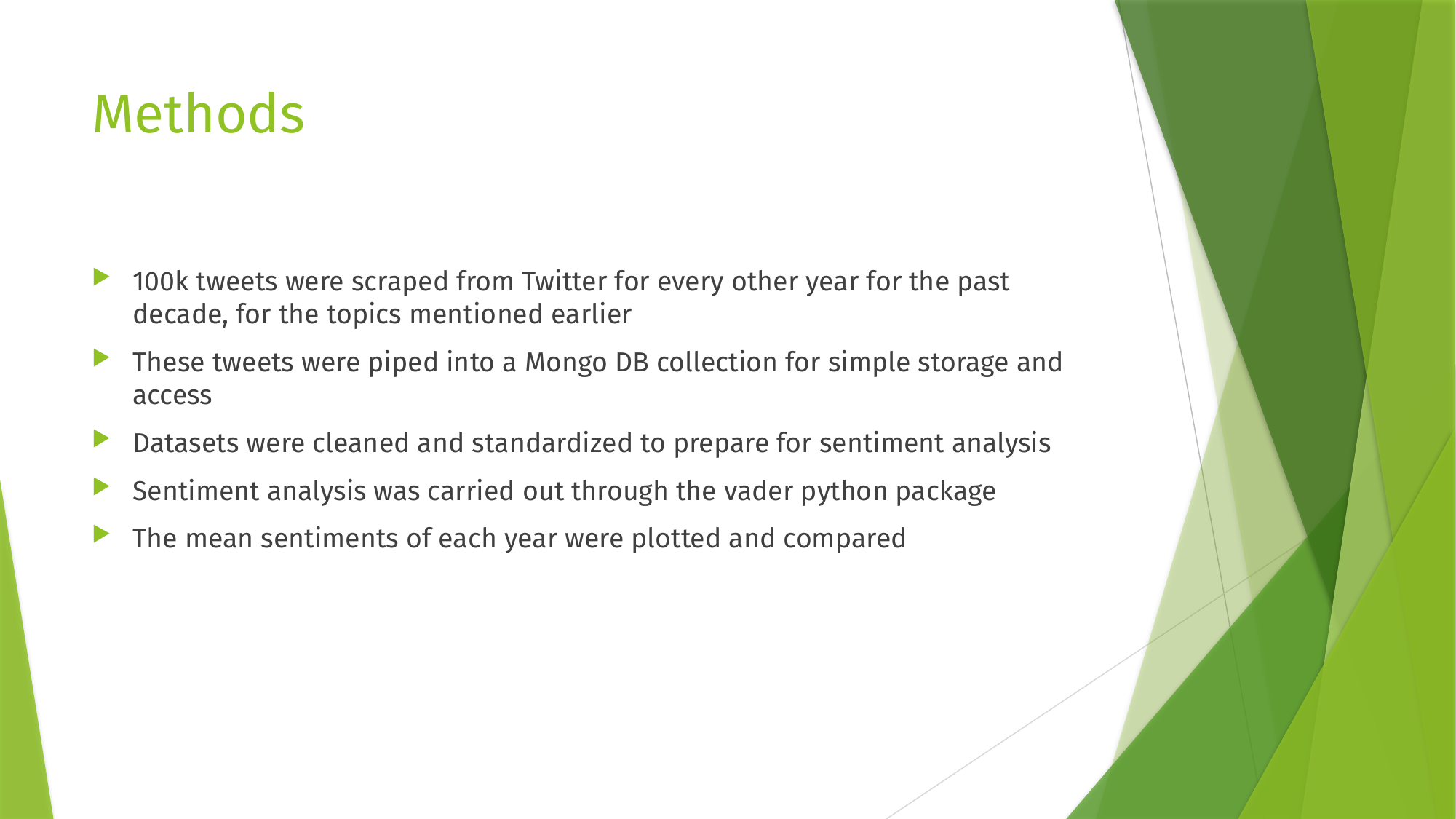

# Methods
100k tweets were scraped from Twitter for every other year for the past decade, for the topics mentioned earlier
These tweets were piped into a Mongo DB collection for simple storage and access
Datasets were cleaned and standardized to prepare for sentiment analysis
Sentiment analysis was carried out through the vader python package
The mean sentiments of each year were plotted and compared